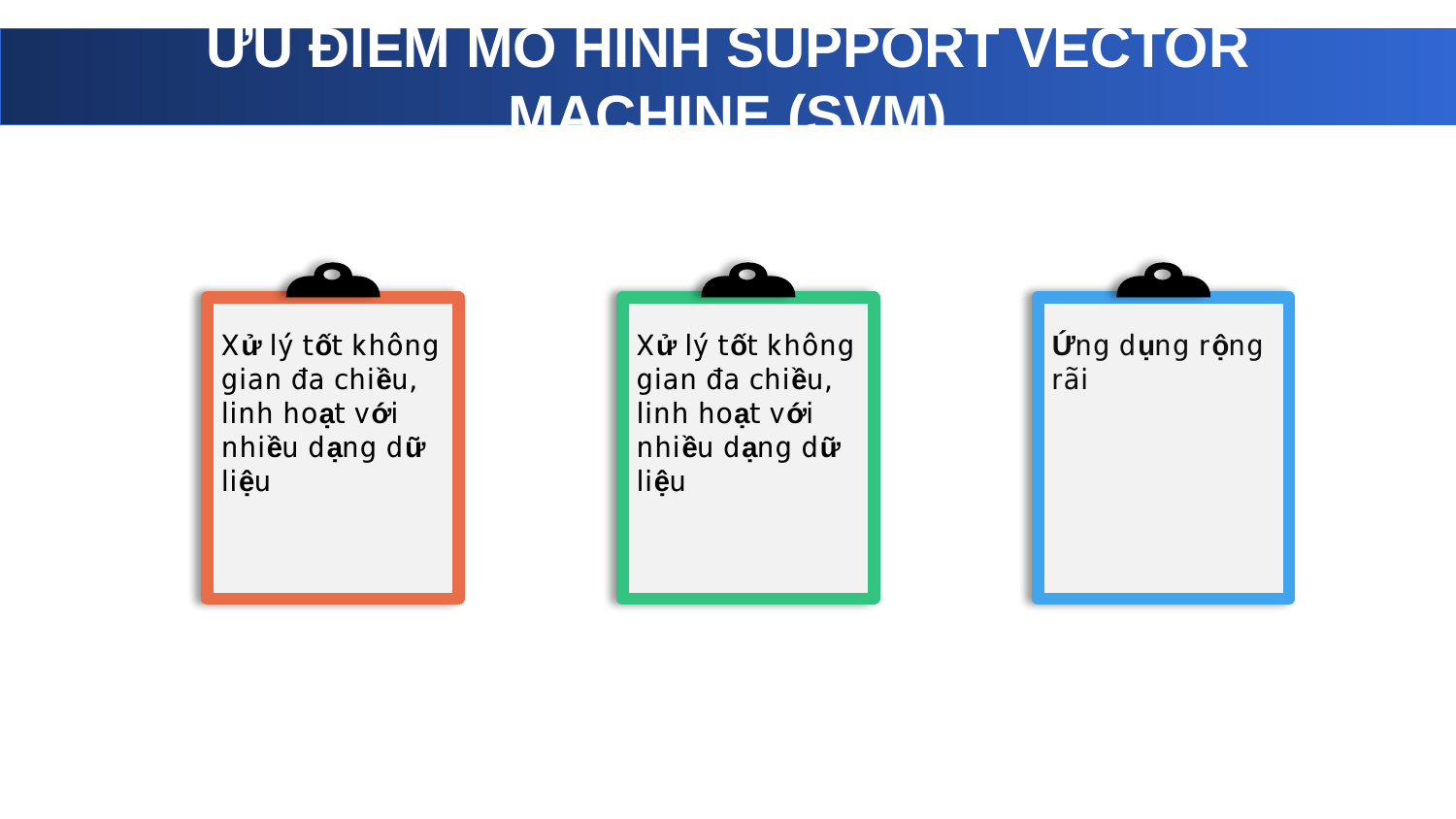

ƯU ĐIỂM MÔ HÌNH SUPPORT VECTOR MACHINE (SVM)

Xử lý tốt không gian đa chiều, linh hoạt với nhiều dạng dữ liệu

Xử lý tốt không gian đa chiều, linh hoạt với nhiều dạng dữ liệu

Ứng dụng rộng rãi